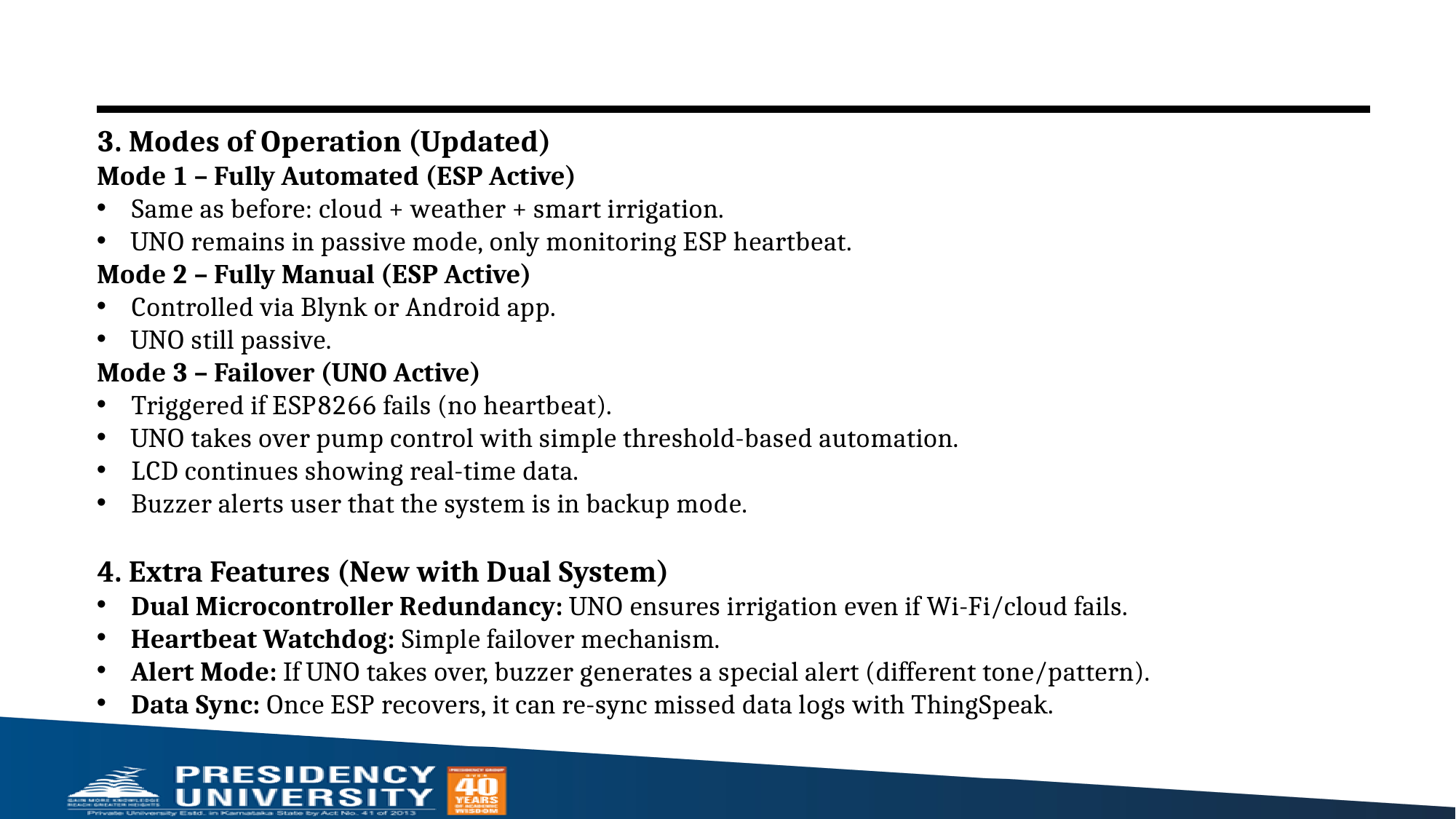

3. Modes of Operation (Updated)
Mode 1 – Fully Automated (ESP Active)
Same as before: cloud + weather + smart irrigation.
UNO remains in passive mode, only monitoring ESP heartbeat.
Mode 2 – Fully Manual (ESP Active)
Controlled via Blynk or Android app.
UNO still passive.
Mode 3 – Failover (UNO Active)
Triggered if ESP8266 fails (no heartbeat).
UNO takes over pump control with simple threshold-based automation.
LCD continues showing real-time data.
Buzzer alerts user that the system is in backup mode.

4. Extra Features (New with Dual System)
Dual Microcontroller Redundancy: UNO ensures irrigation even if Wi-Fi/cloud fails.
Heartbeat Watchdog: Simple failover mechanism.
Alert Mode: If UNO takes over, buzzer generates a special alert (different tone/pattern).
Data Sync: Once ESP recovers, it can re-sync missed data logs with ThingSpeak.